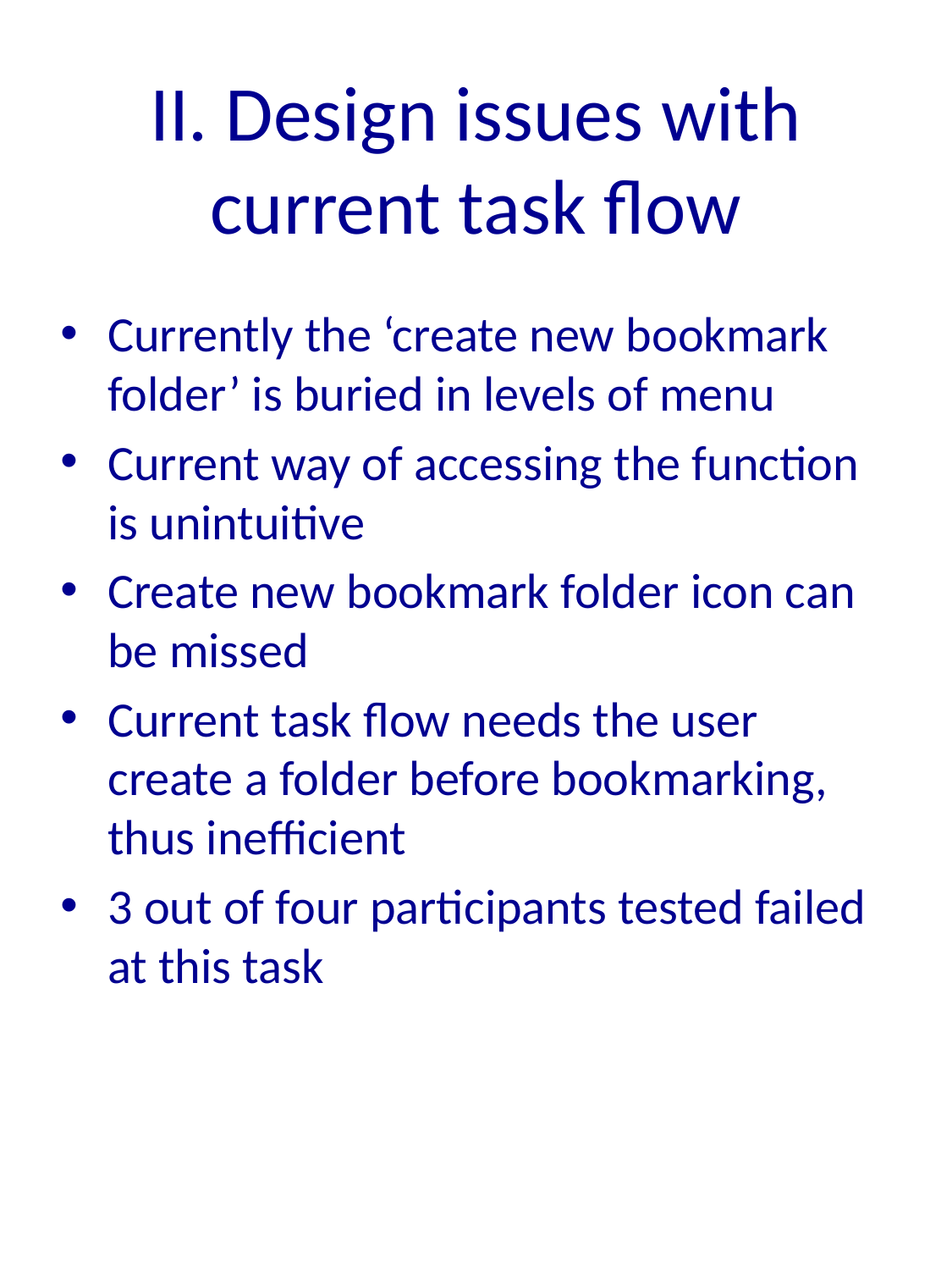

# II. Design issues with current task flow
Currently the ‘create new bookmark folder’ is buried in levels of menu
Current way of accessing the function is unintuitive
Create new bookmark folder icon can be missed
Current task flow needs the user create a folder before bookmarking, thus inefficient
3 out of four participants tested failed at this task